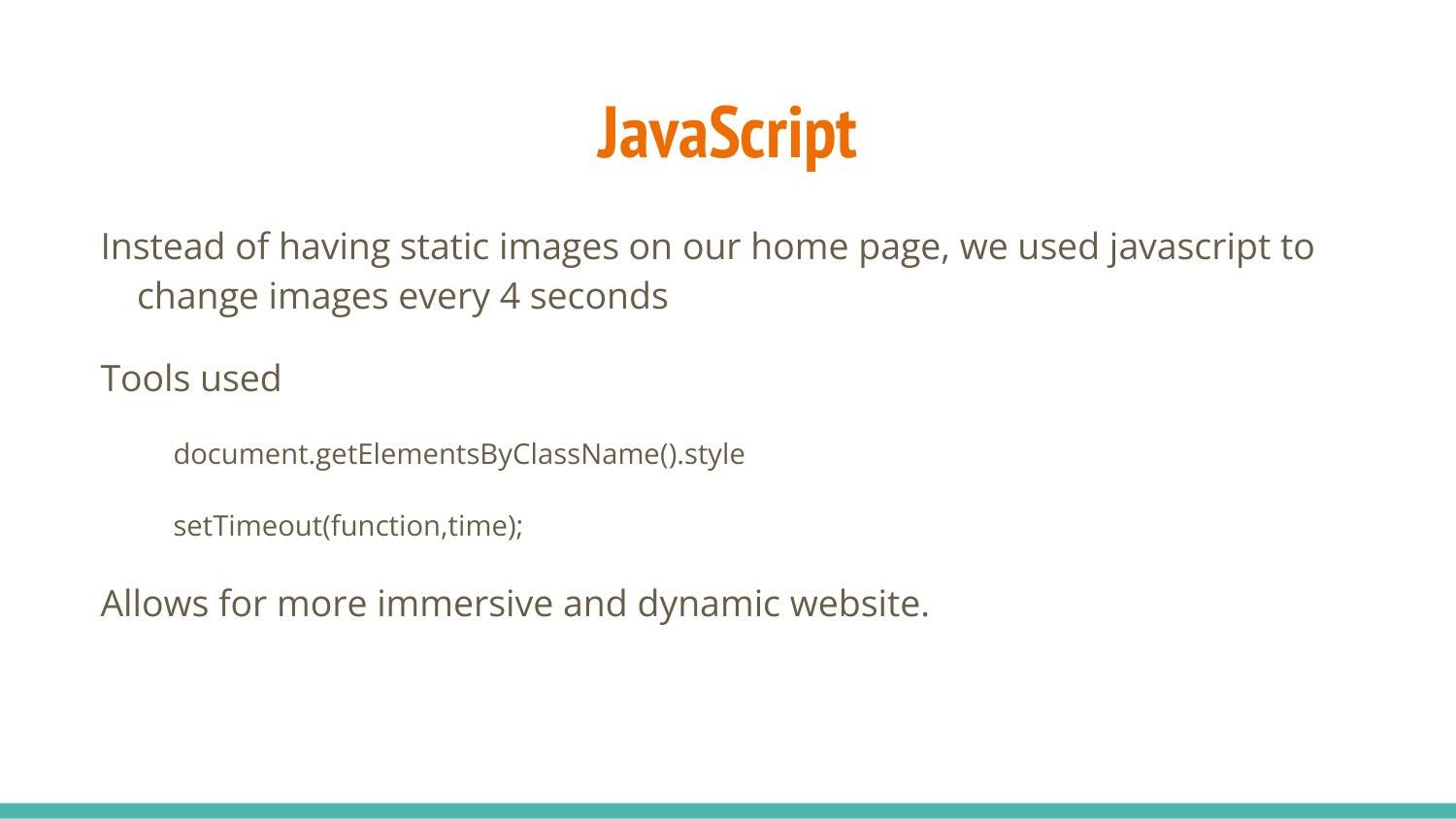

# JavaScript
Instead of having static images on our home page, we used javascript to change images every 4 seconds
Tools used
document.getElementsByClassName().style
setTimeout(function,time);
Allows for more immersive and dynamic website.